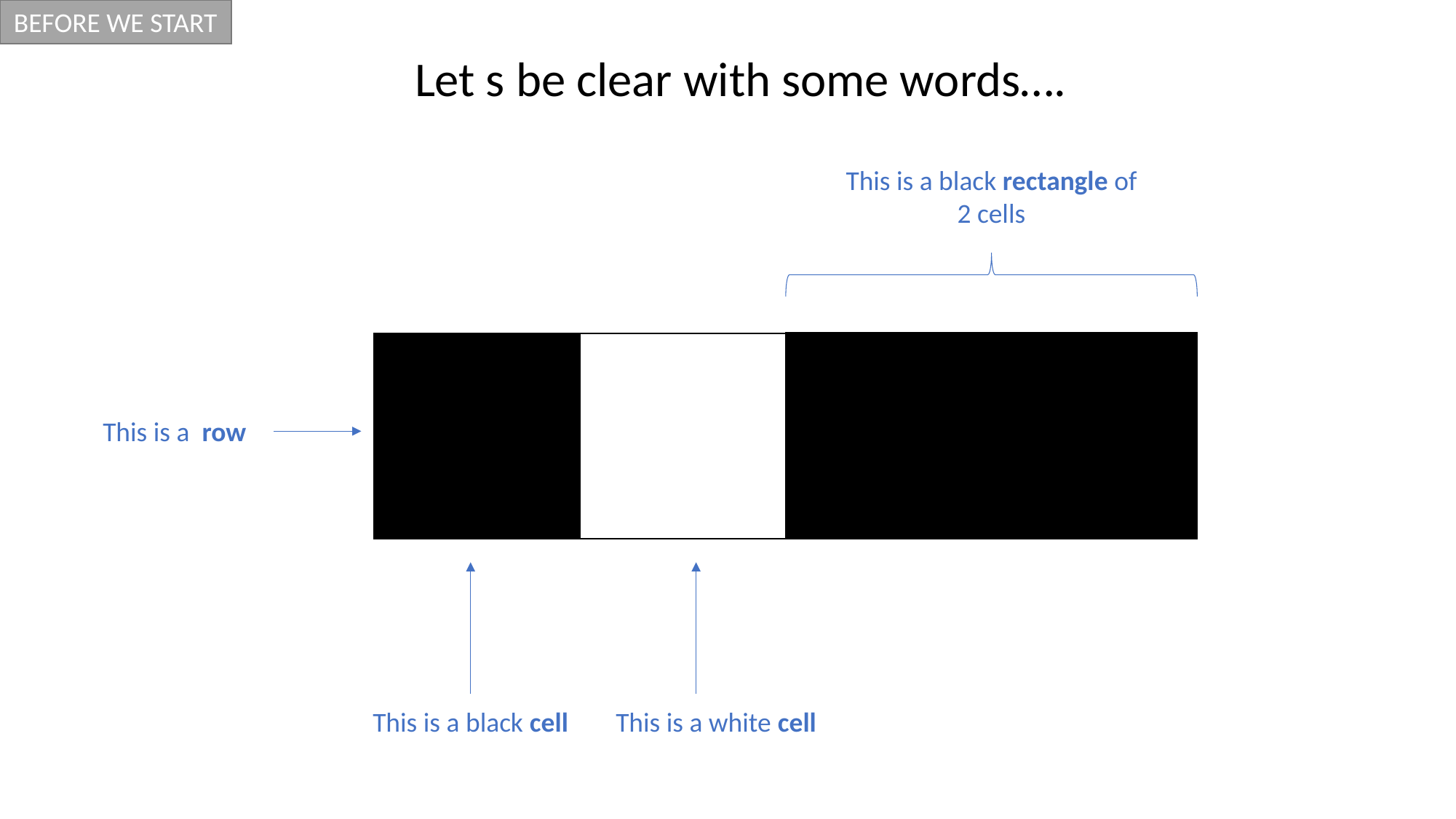

BEFORE WE START
Let s be clear with some words….

This is a black rectangle of 2 cells

This is a  row
This is a black cell
This is a white cell